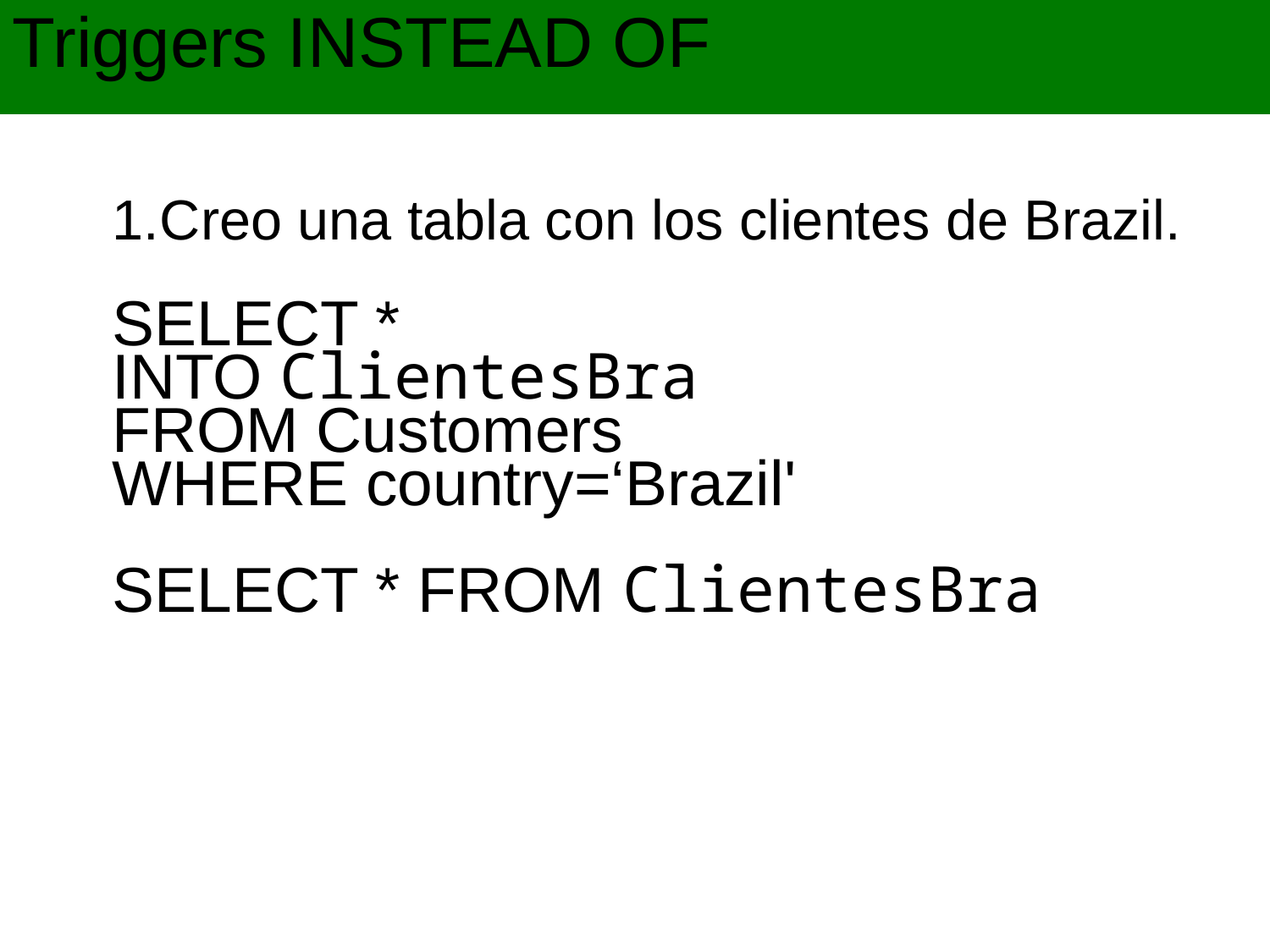

Triggers INSTEAD OF
Creo una tabla con los clientes de Brazil.

SELECT *
INTO ClientesBra
FROM Customers
WHERE country=‘Brazil'

SELECT * FROM ClientesBra